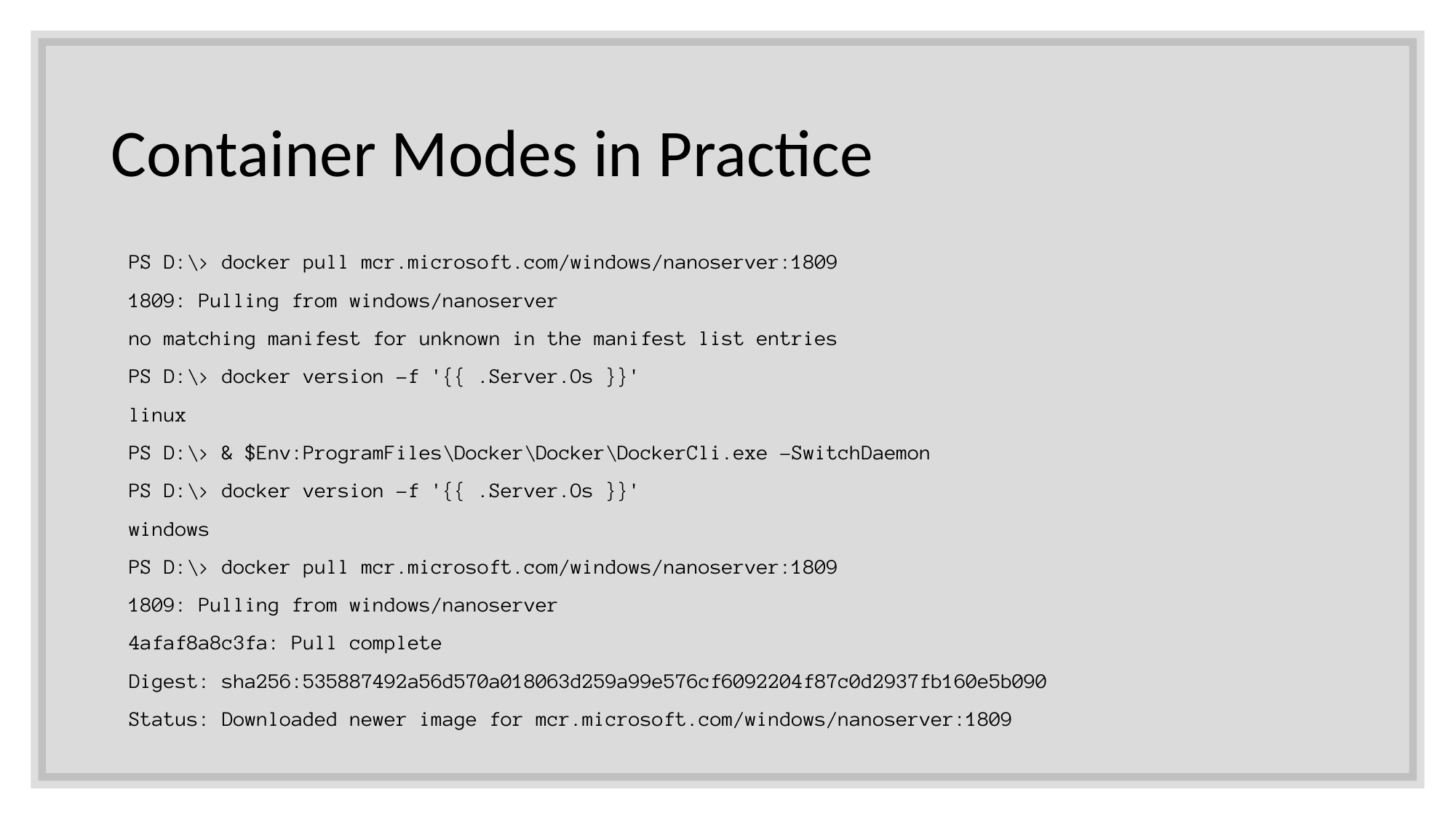

# Container Modes in Practice
PS D:\> docker pull mcr.microsoft.com/windows/nanoserver:1809
1809: Pulling from windows/nanoserver
no matching manifest for unknown in the manifest list entries
PS D:\> docker version -f '{{ .Server.Os }}'
linux
PS D:\> & $Env:ProgramFiles\Docker\Docker\DockerCli.exe –SwitchDaemon
PS D:\> docker version -f '{{ .Server.Os }}'
windows
PS D:\> docker pull mcr.microsoft.com/windows/nanoserver:1809
1809: Pulling from windows/nanoserver
4afaf8a8c3fa: Pull complete
Digest: sha256:535887492a56d570a018063d259a99e576cf6092204f87c0d2937fb160e5b090
Status: Downloaded newer image for mcr.microsoft.com/windows/nanoserver:1809